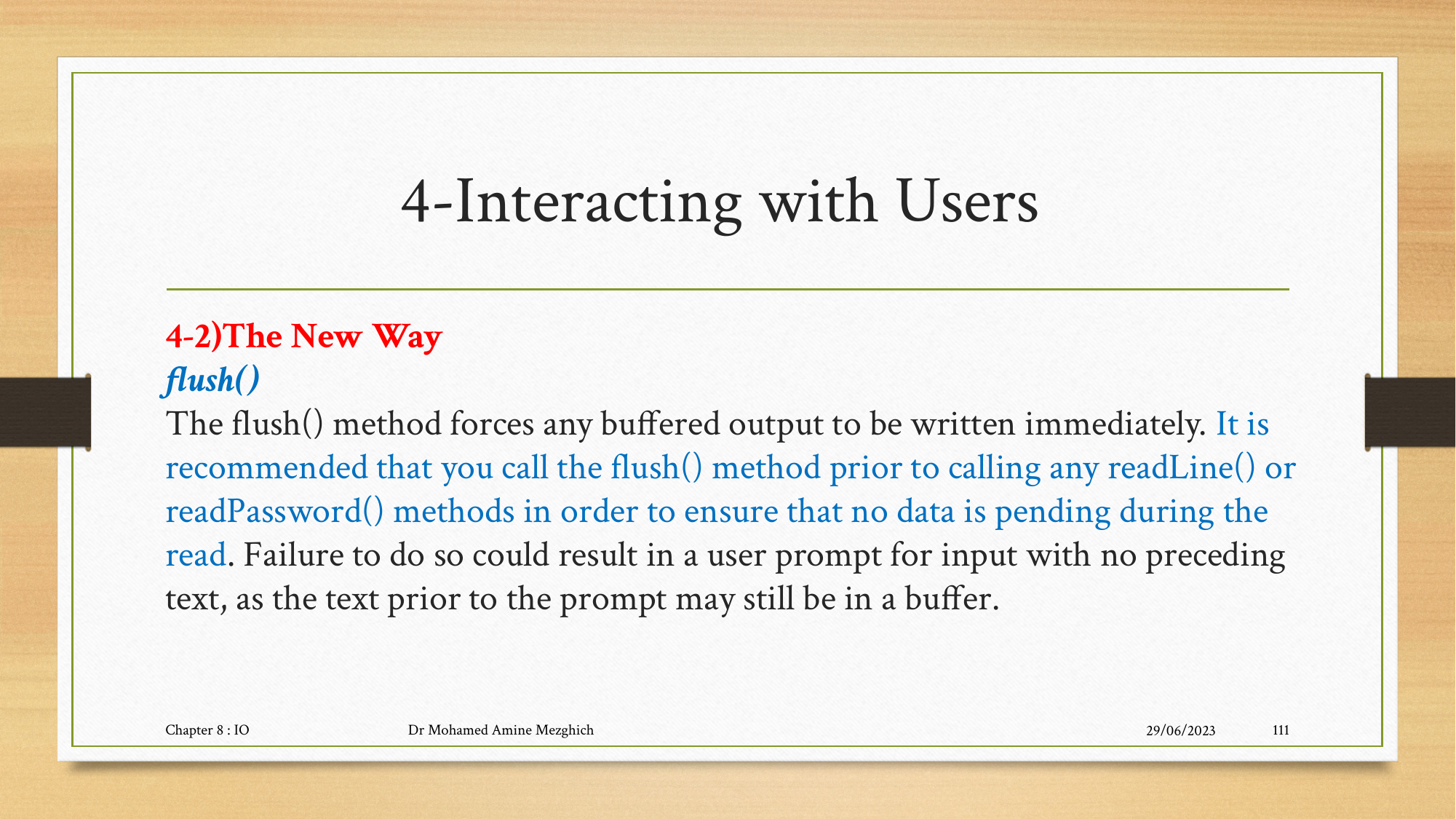

# 4-Interacting with Users
4-2)The New Way
flush()
The flush() method forces any buffered output to be written immediately. It is recommended that you call the flush() method prior to calling any readLine() or readPassword() methods in order to ensure that no data is pending during the read. Failure to do so could result in a user prompt for input with no preceding text, as the text prior to the prompt may still be in a buffer.
Chapter 8 : IO                                              Dr Mohamed Amine Mezghich
29/06/2023
111